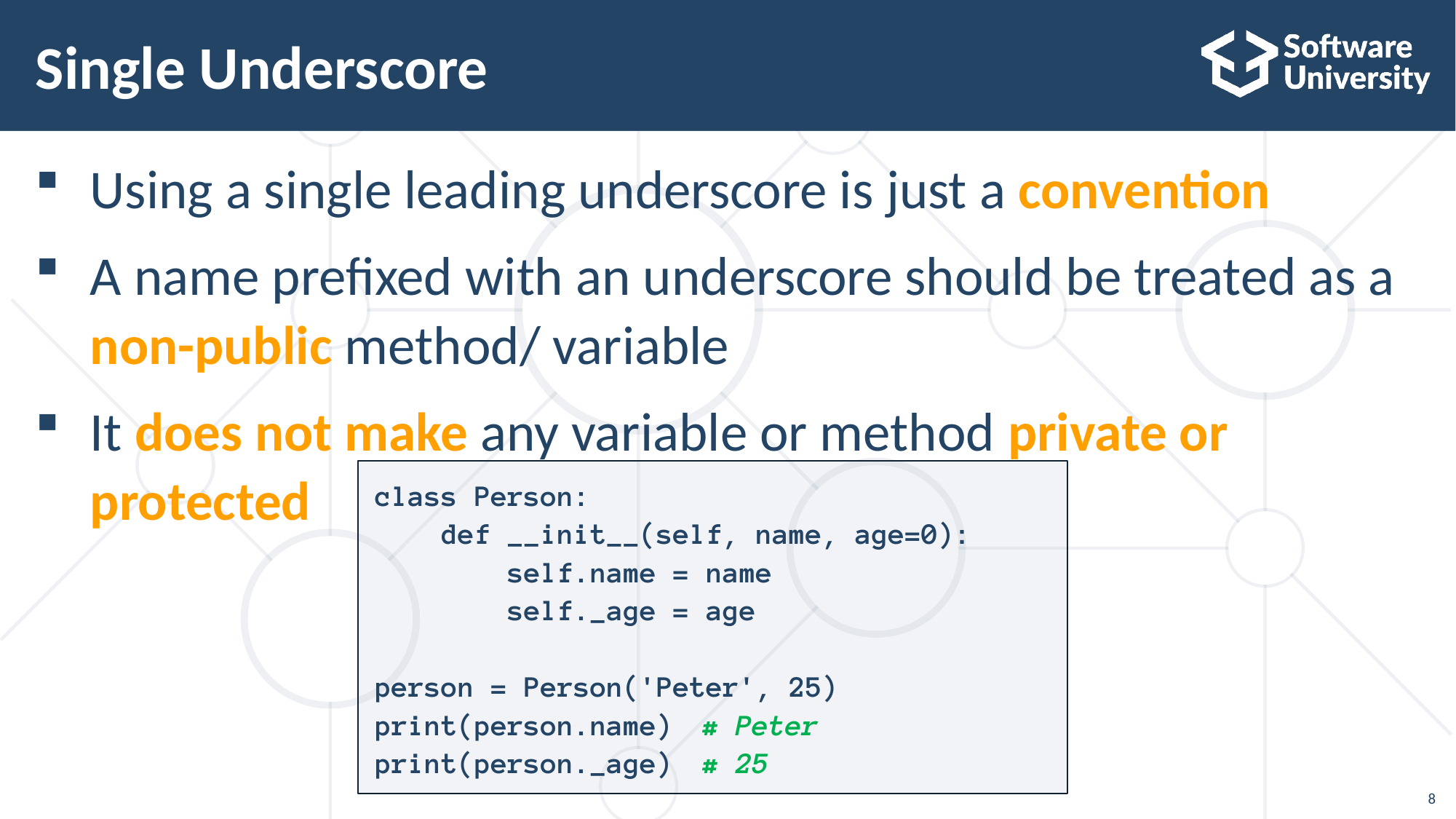

# Single Underscore
Using a single leading underscore is just a convention
A name prefixed with an underscore should be treated as a non-public method/ variable
It does not make any variable or method private or protected
class Person:
    def __init__(self, name, age=0):
        self.name = name
        self._age = age

person = Person('Peter', 25)
print(person.name)	# Peter
print(person._age)	# 25
8